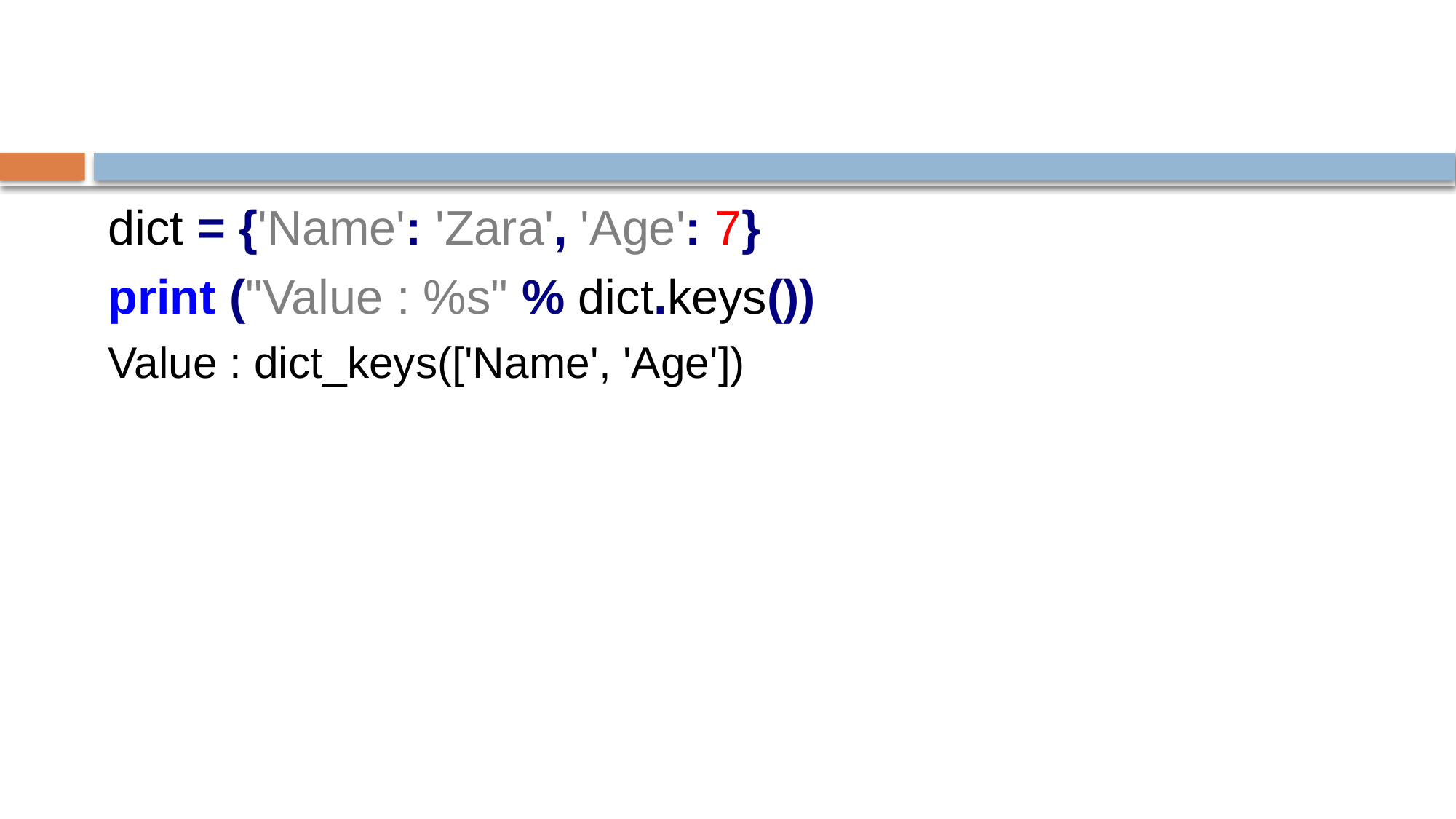

#
dict = {'Name': 'Zara', 'Age': 7}
print ("Value : %s" % dict.keys())
Value : dict_keys(['Name', 'Age'])